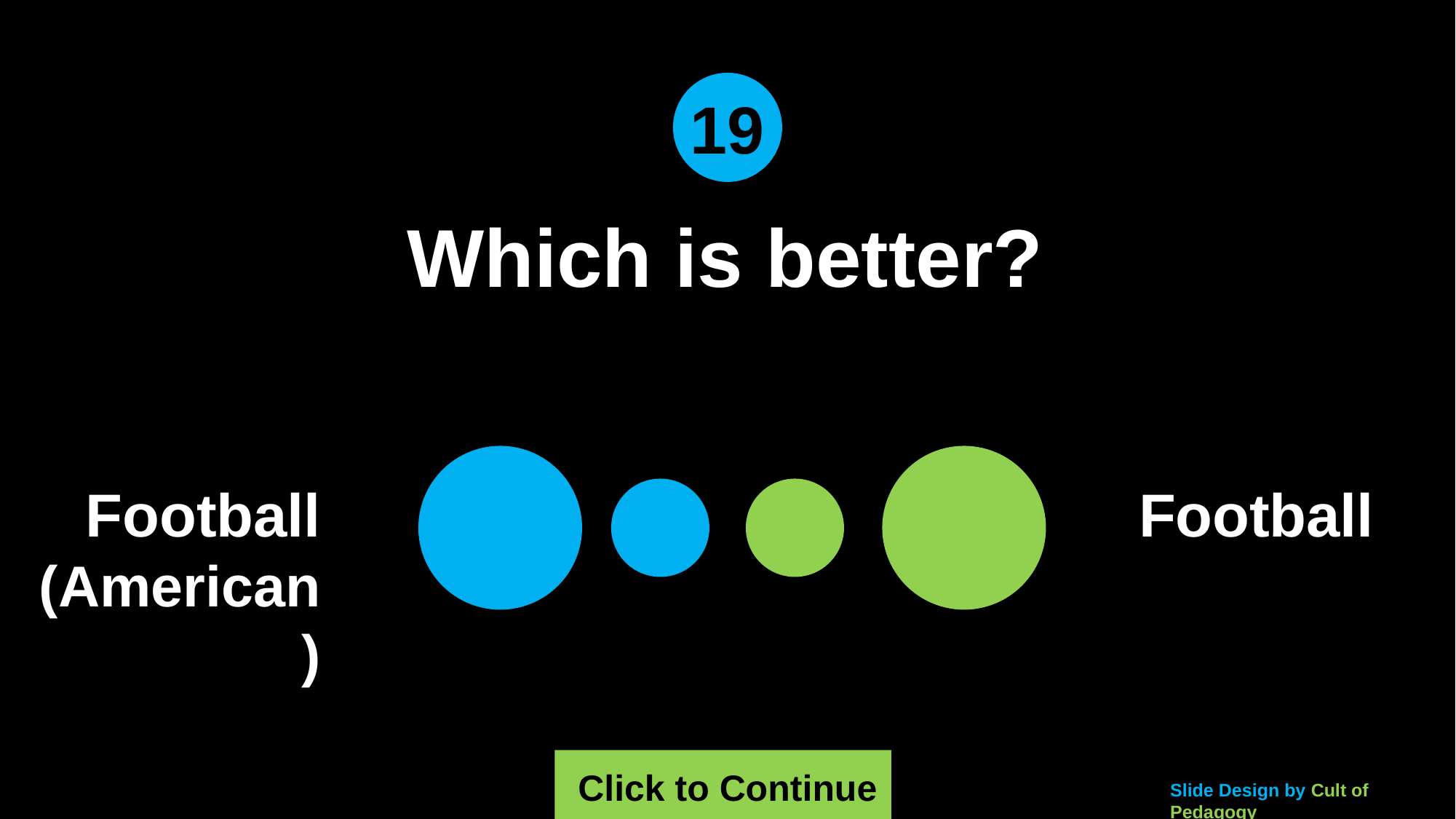

19
Which is better?

Football
(American)
Football

Click to Continue